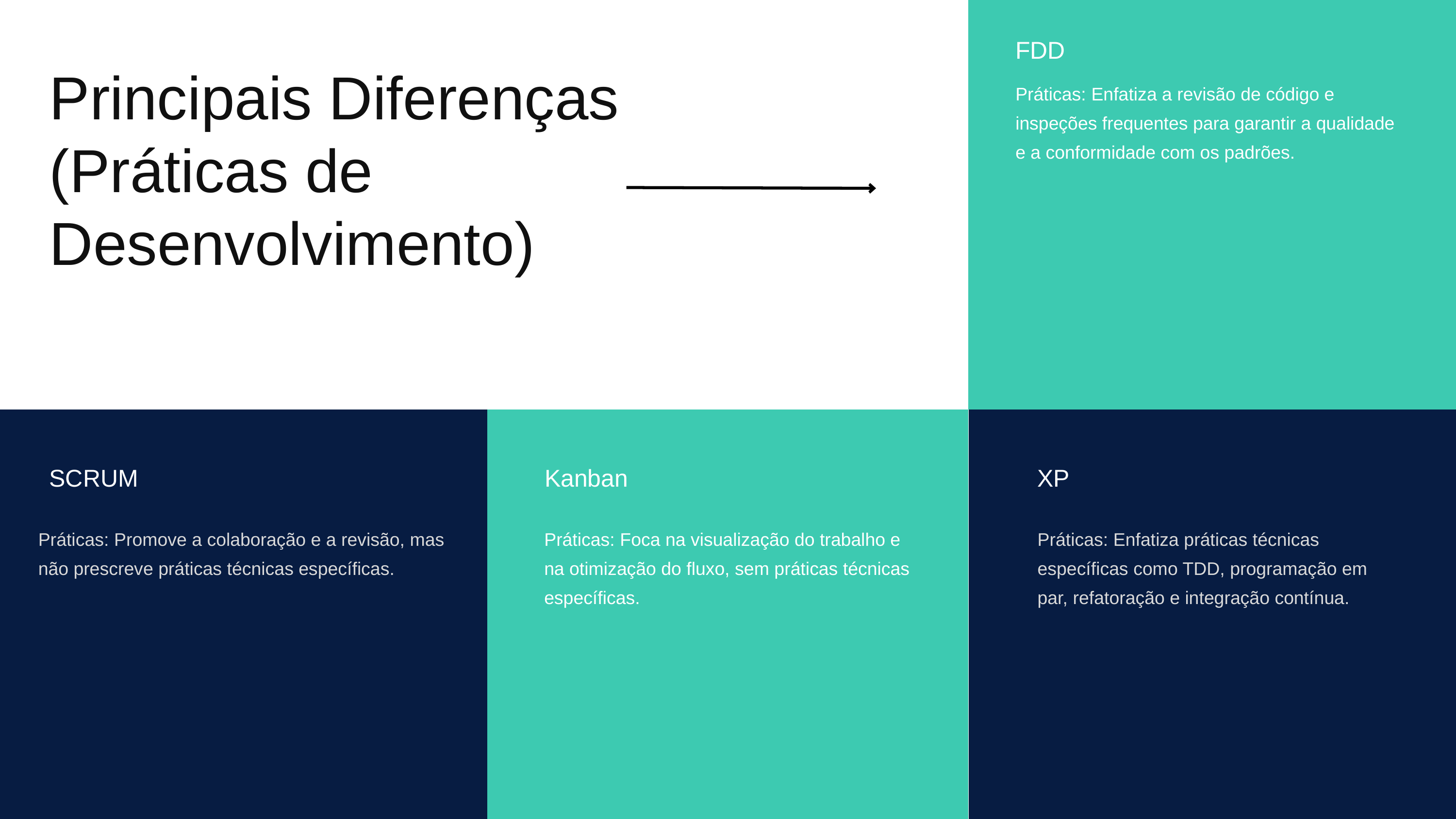

FDD
Principais Diferenças (Práticas de Desenvolvimento)
Práticas: Enfatiza a revisão de código e inspeções frequentes para garantir a qualidade e a conformidade com os padrões.

SCRUM
Kanban
XP
Práticas: Promove a colaboração e a revisão, mas não prescreve práticas técnicas específicas.
Práticas: Foca na visualização do trabalho e na otimização do fluxo, sem práticas técnicas específicas.
Práticas: Enfatiza práticas técnicas específicas como TDD, programação em par, refatoração e integração contínua.